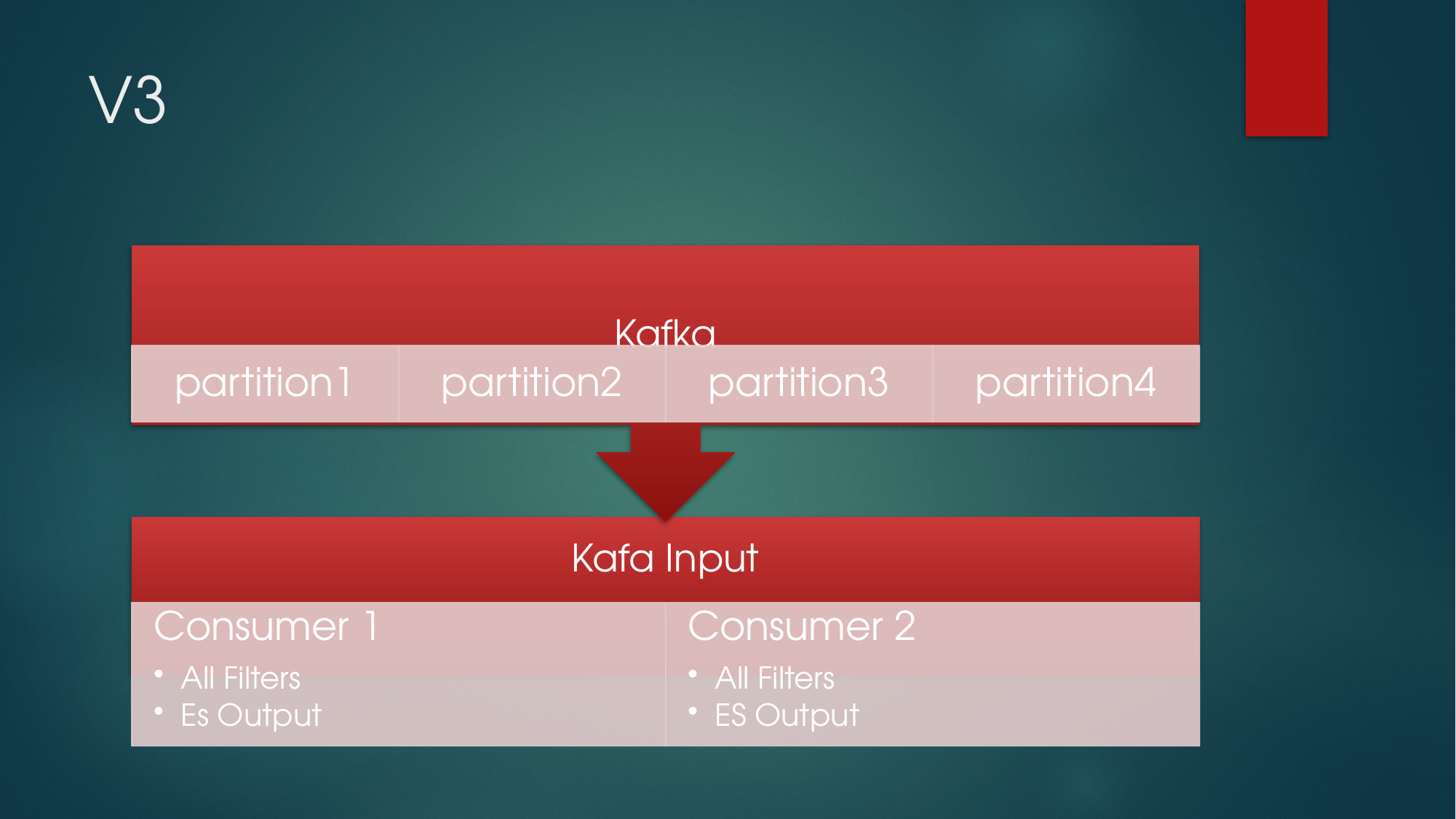

# V3
Kafa Input
Consumer 1
All Filters
Es Output
Consumer 2
All Filters
ES Output
Kafka
partition1
partition2
partition3
partition4